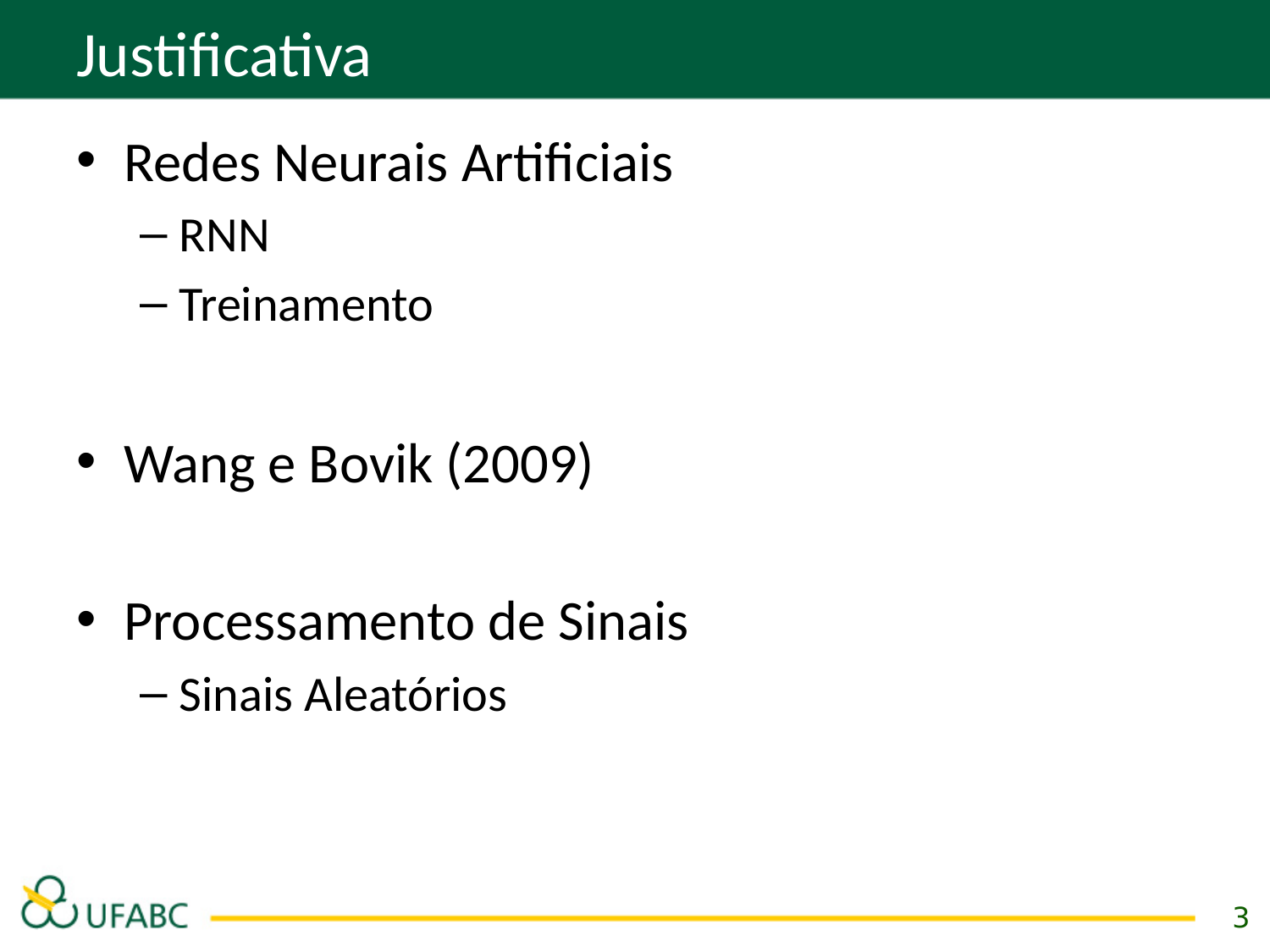

# Justificativa
Redes Neurais Artificiais
RNN
Treinamento

Wang e Bovik (2009)

Processamento de Sinais
Sinais Aleatórios

3